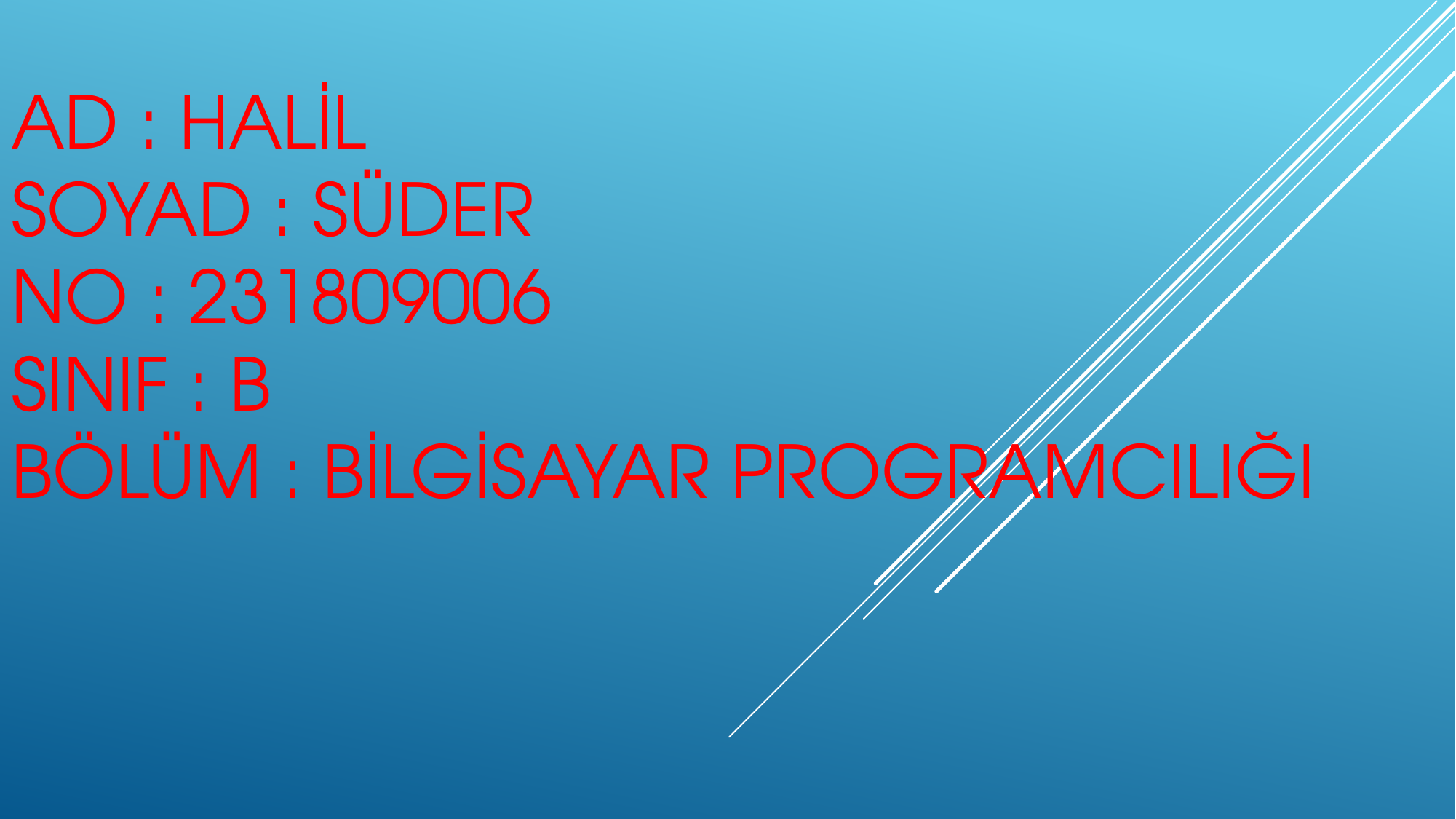

# AD : HALİL SOYAD : SÜDER NO : 231809006 SINIF : B BÖLÜM : BİLGİSAYAR PROGRAMCILIĞI